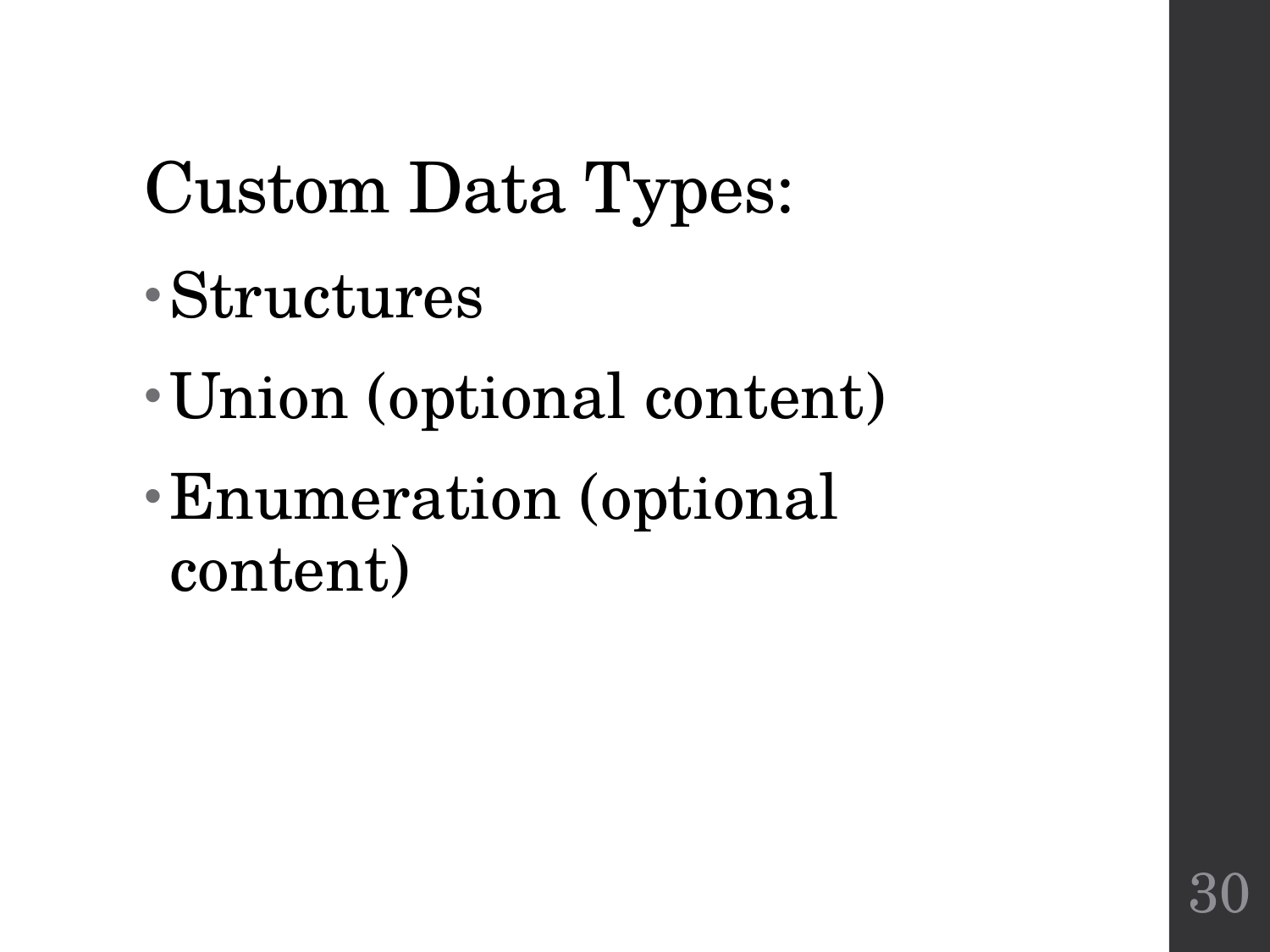

# Custom Data Types:
Structures
Union (optional content)
Enumeration (optional content)
30